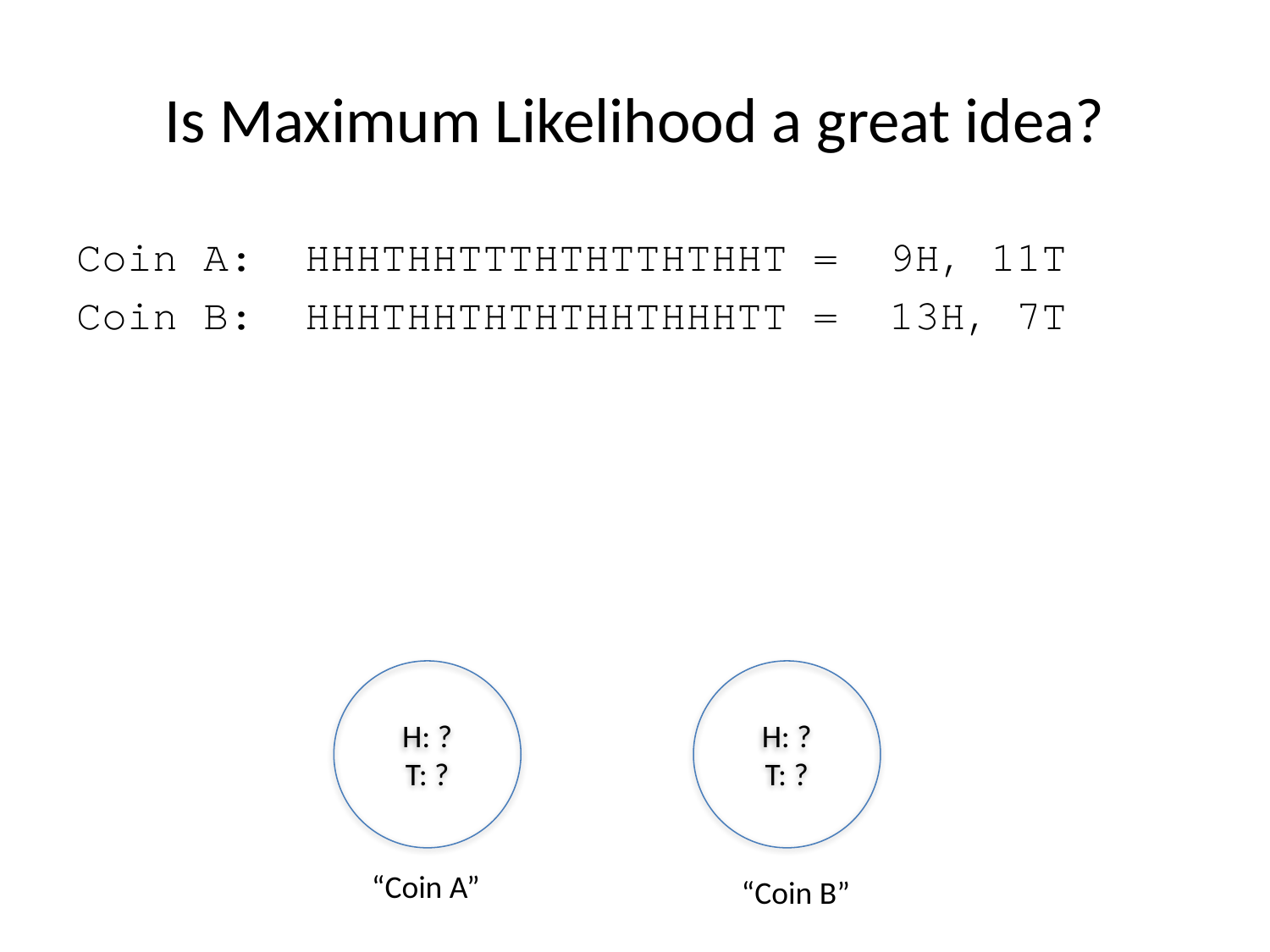

# Is Maximum Likelihood a great idea?
Coin A:  HHHTHHTTTHTHTTHTHHT =  9H, 11T
Coin B:  HHHTHHTHTHTHHTHHHTT =  13H, 7T

H: ?
T: ?
H: ?
T: ?
“Coin A”
“Coin B”